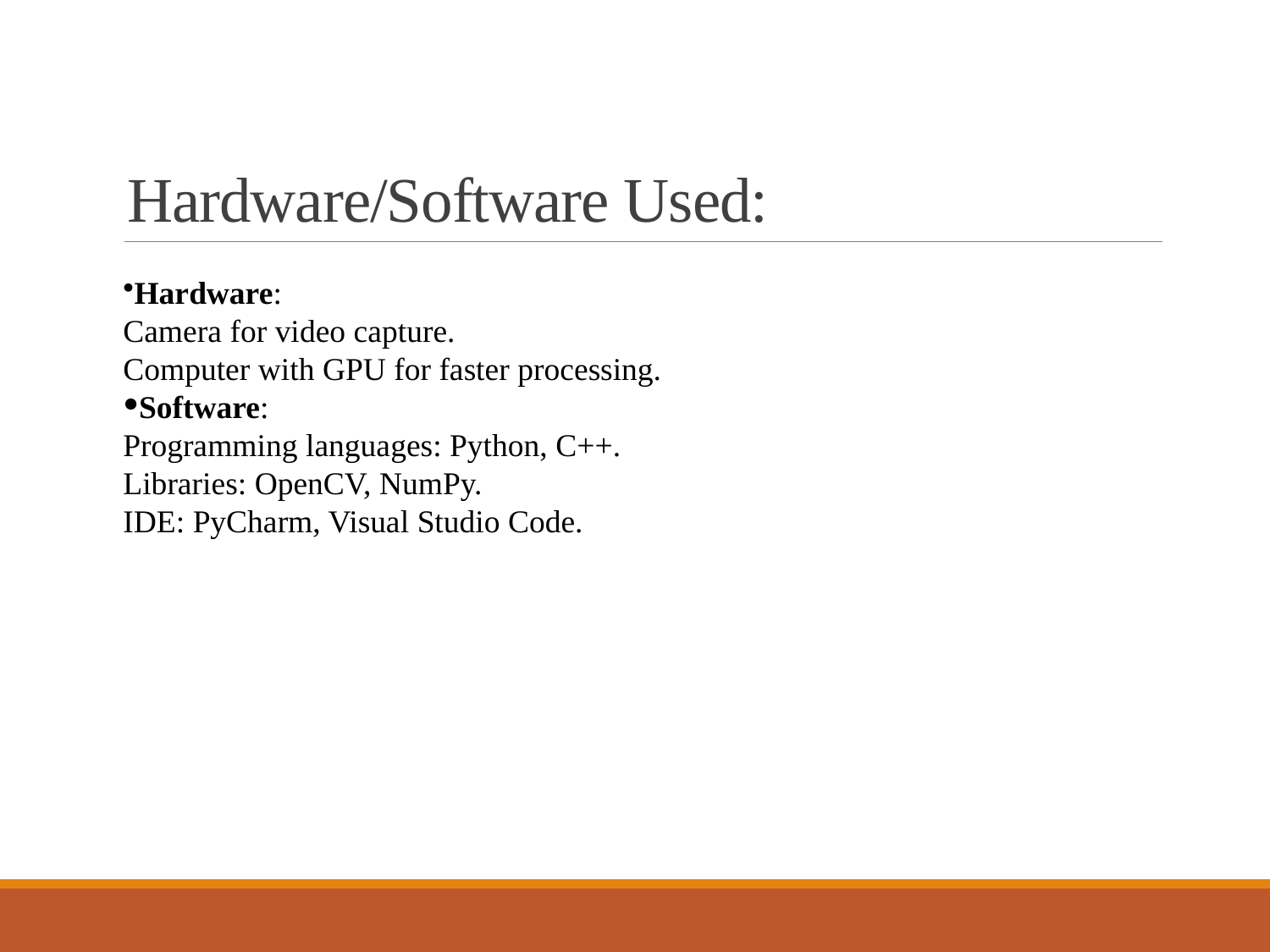

# Hardware/Software Used:
Hardware:
Camera for video capture.
Computer with GPU for faster processing.
Software:
Programming languages: Python, C++.
Libraries: OpenCV, NumPy.
IDE: PyCharm, Visual Studio Code.